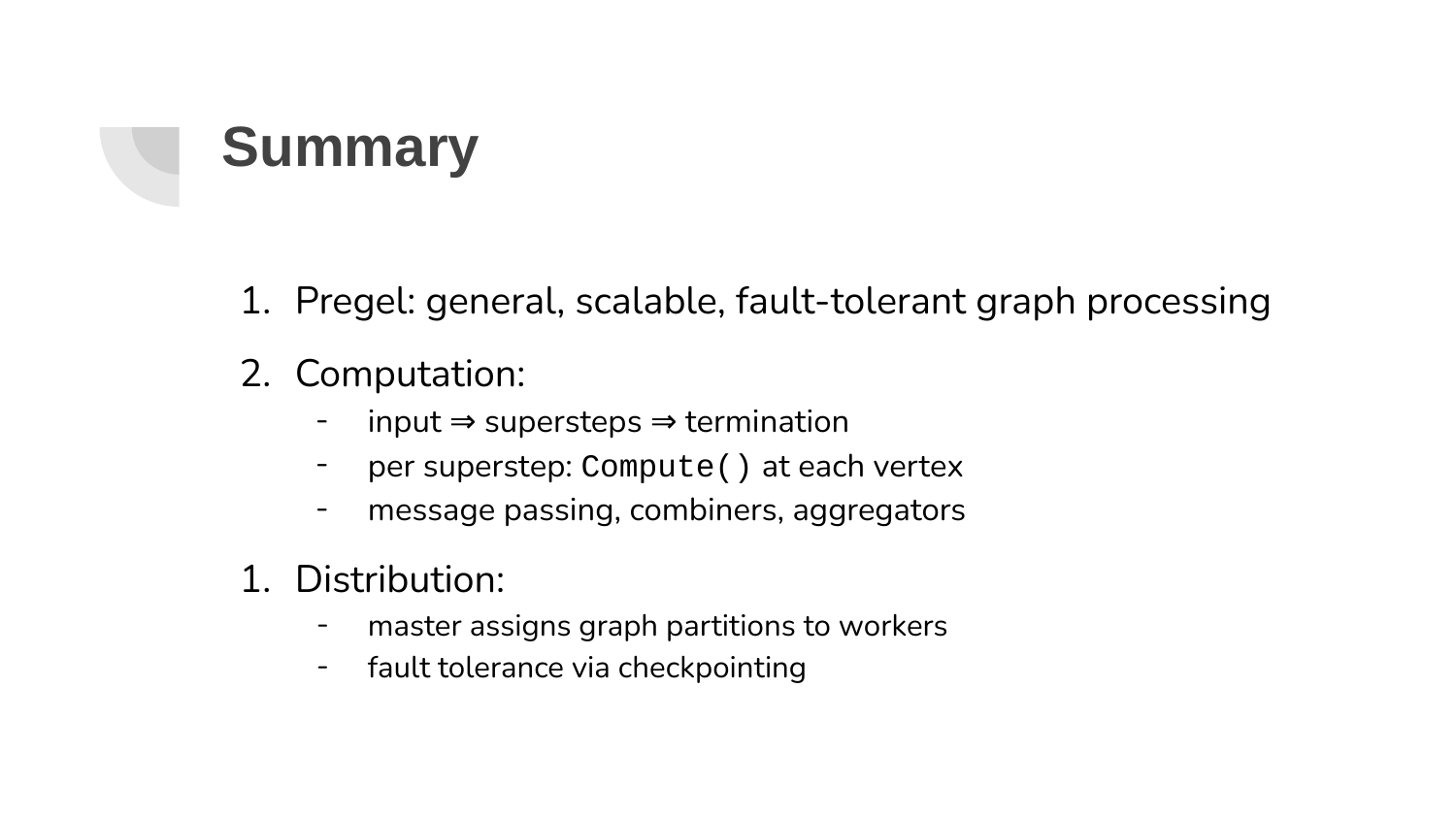

# Summary
Pregel: general, scalable, fault-tolerant graph processing
Computation:
input ⇒ supersteps ⇒ termination
per superstep: Compute() at each vertex
message passing, combiners, aggregators
Distribution:
master assigns graph partitions to workers
fault tolerance via checkpointing